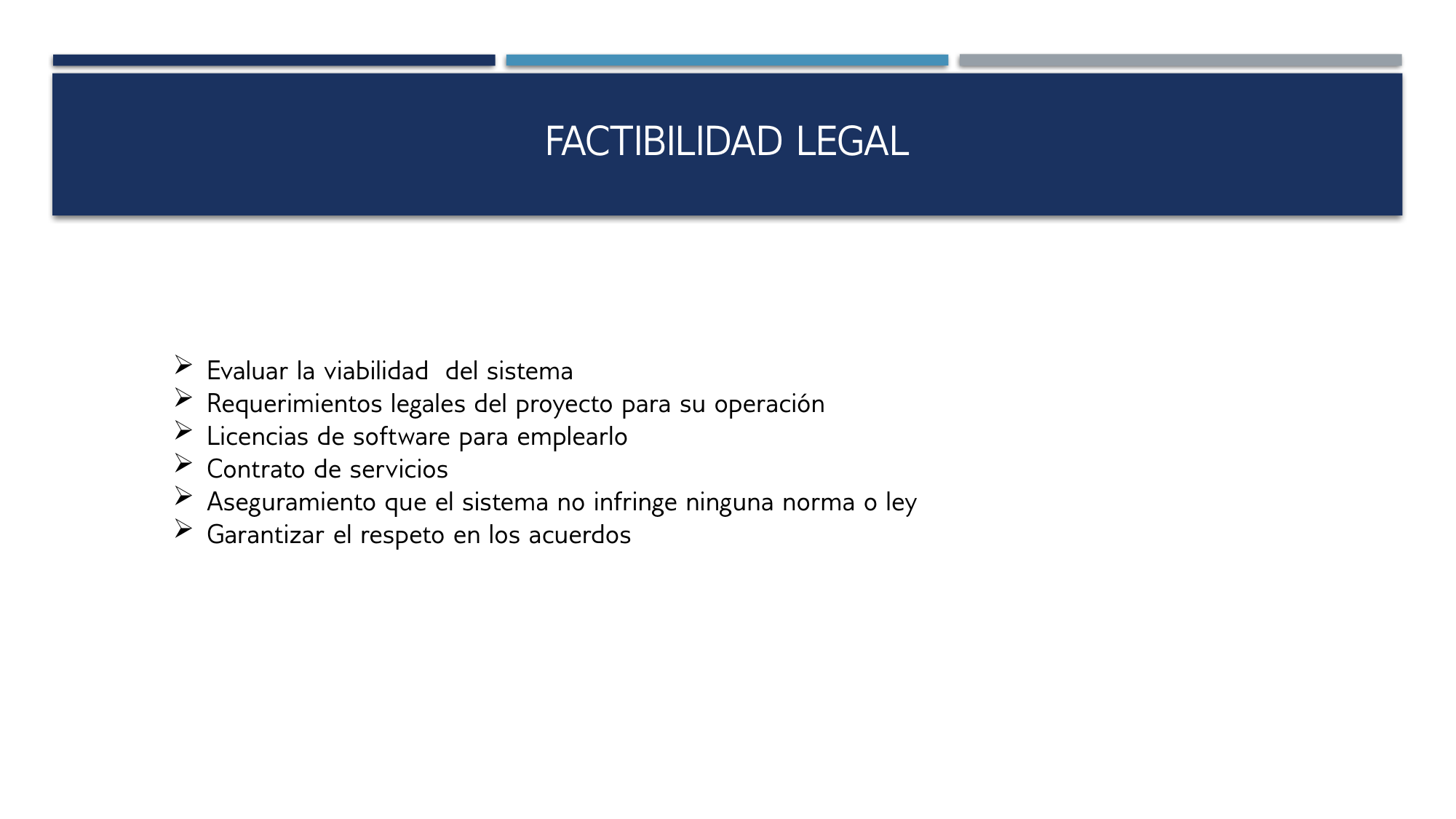

# Factibilidad Legal
Evaluar la viabilidad  del sistema
Requerimientos legales del proyecto para su operación
Licencias de software para emplearlo
Contrato de servicios
Aseguramiento que el sistema no infringe ninguna norma o ley
Garantizar el respeto en los acuerdos